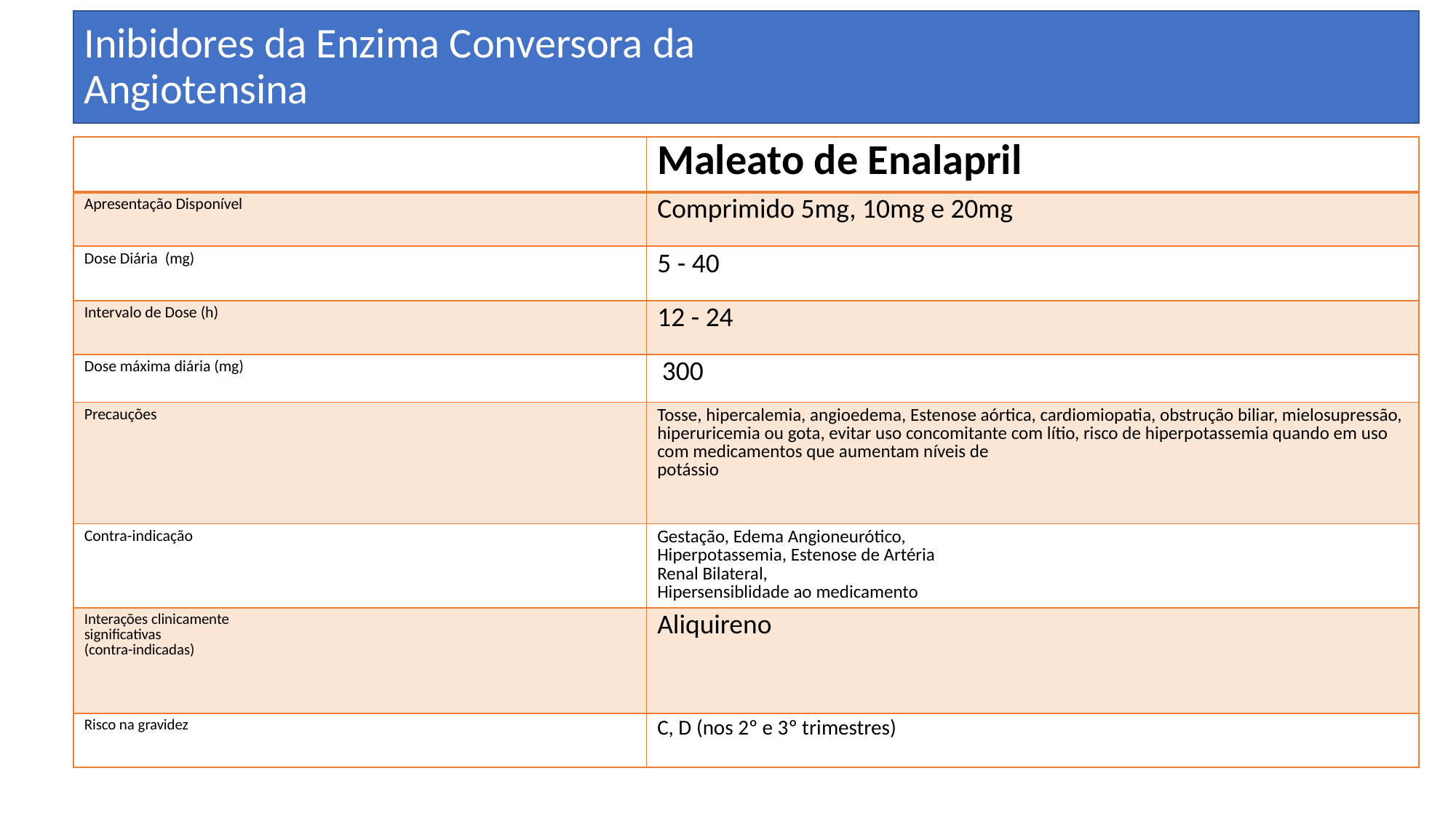

Inibidores da Enzima Conversora da
Angiotensina
|  | Maleato de Enalapril |
| --- | --- |
| Apresentação Disponível | Comprimido 5mg, 10mg e 20mg |
| Dose Diária (mg) | 5 - 40 |
| Intervalo de Dose (h) | 12 - 24 |
| Dose máxima diária (mg) | 300 |
| Precauções | Tosse, hipercalemia, angioedema, Estenose aórtica, cardiomiopatia, obstrução biliar, mielosupressão, hiperuricemia ou gota, evitar uso concomitante com lítio, risco de hiperpotassemia quando em uso com medicamentos que aumentam níveis de potássio |
| Contra-indicação | Gestação, Edema Angioneurótico, Hiperpotassemia, Estenose de Artéria Renal Bilateral, Hipersensiblidade ao medicamento |
| Interações clinicamente significativas (contra-indicadas) | Aliquireno |
| Risco na gravidez | C, D (nos 2º e 3º trimestres) |